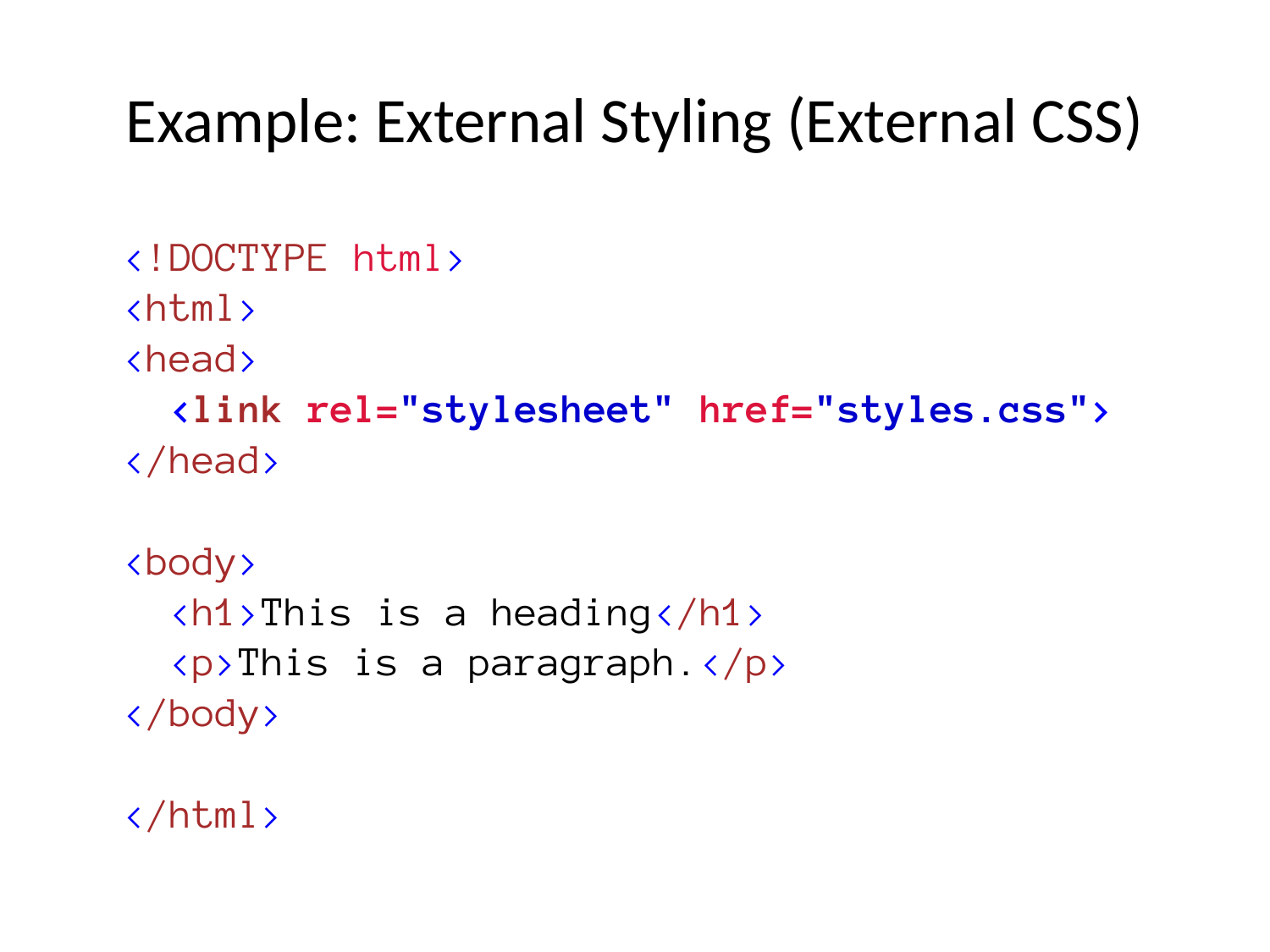

# Example: External Styling (External CSS)
	<!DOCTYPE html>
<html>
<head>
  <link rel="stylesheet" href="styles.css">
</head>
<body>
  <h1>This is a heading</h1>
  <p>This is a paragraph.</p>
</body>
</html>